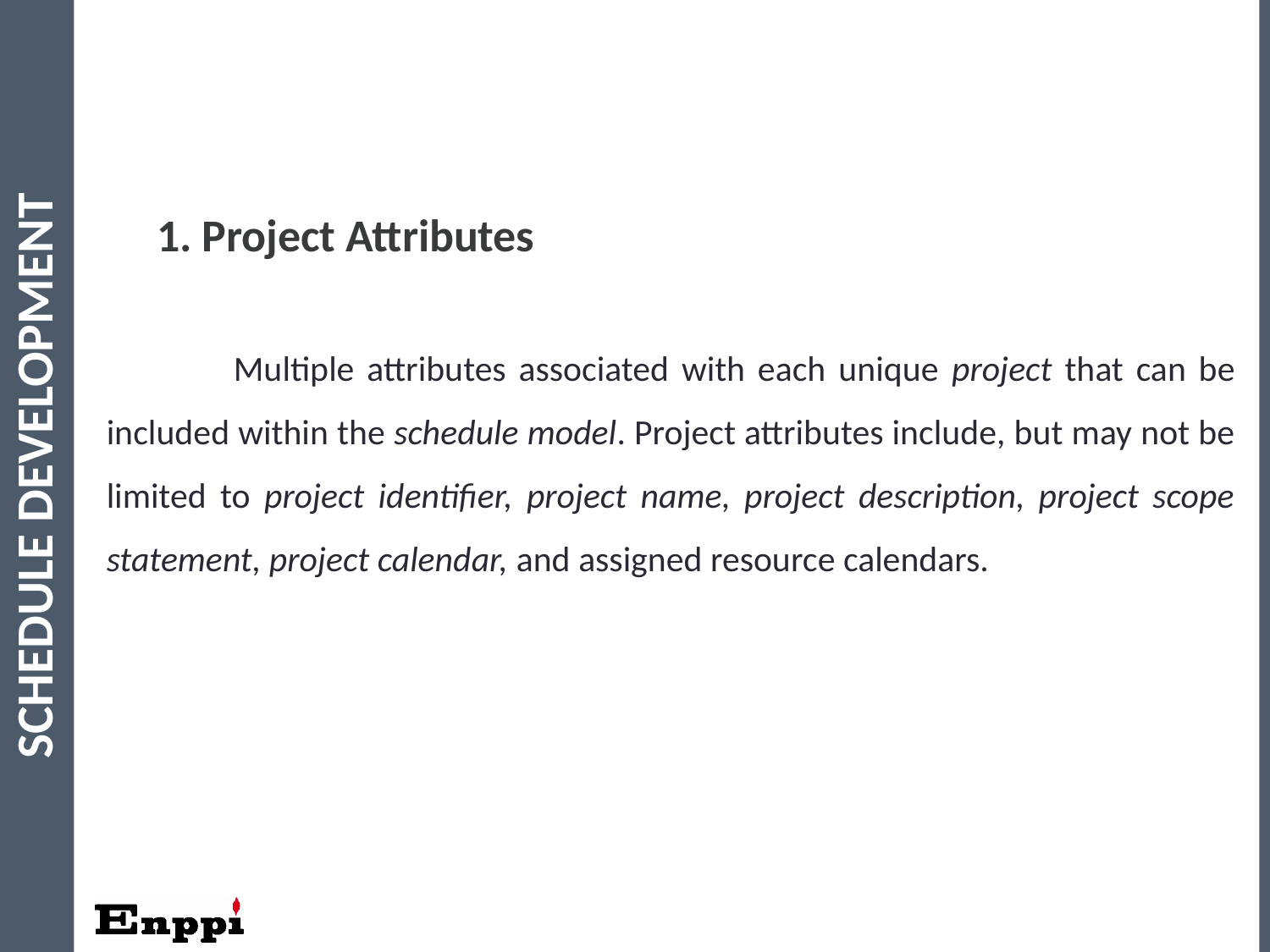

26
1. Project Attributes

	Multiple attributes associated with each unique project that can be included within the schedule model. Project attributes include, but may not be limited to project identifier, project name, project description, project scope statement, project calendar, and assigned resource calendars.

Schedule Development
26